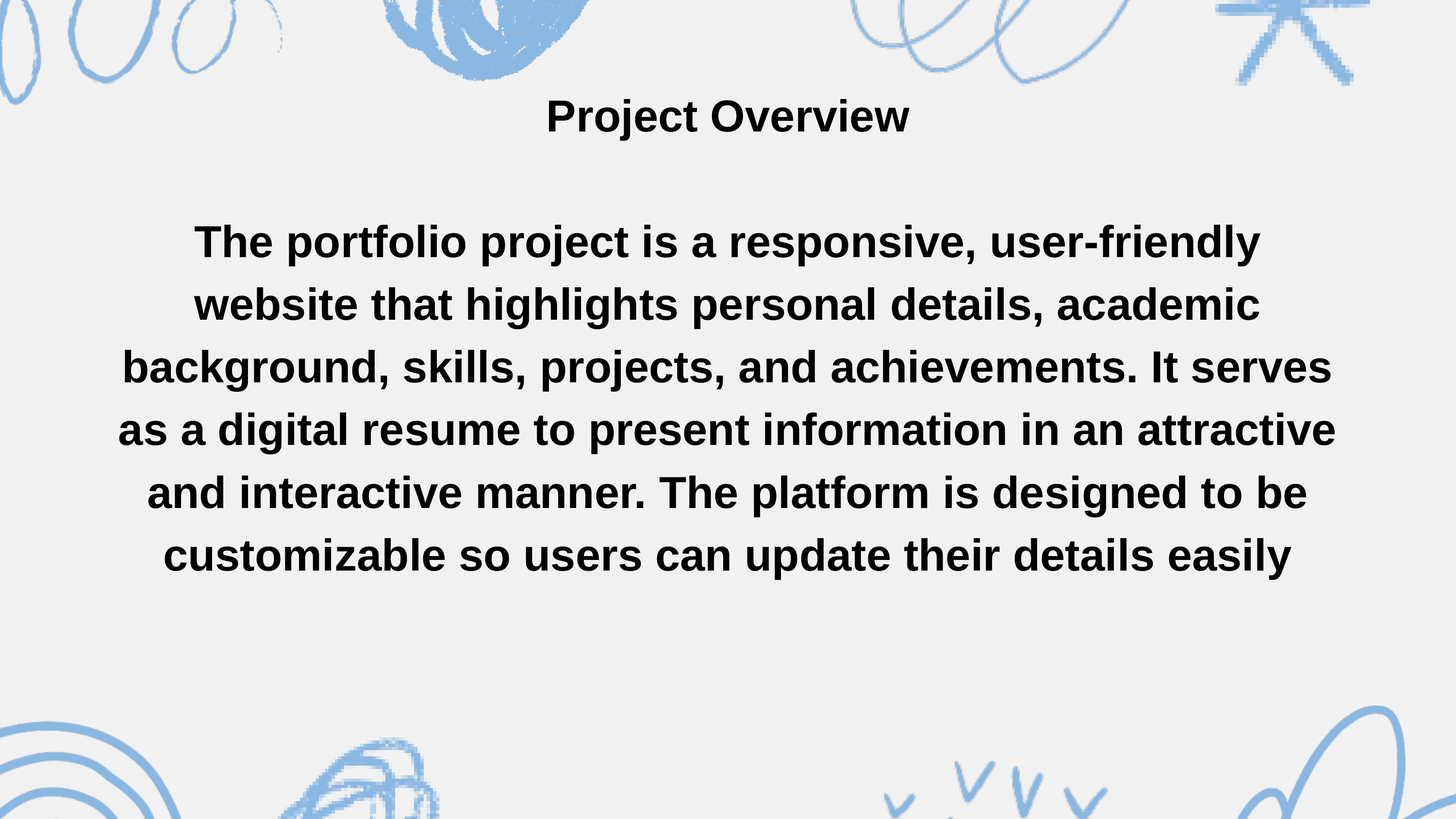

Project Overview

The portfolio project is a responsive, user-friendly website that highlights personal details, academic background, skills, projects, and achievements. It serves as a digital resume to present information in an attractive and interactive manner. The platform is designed to be customizable so users can update their details easily